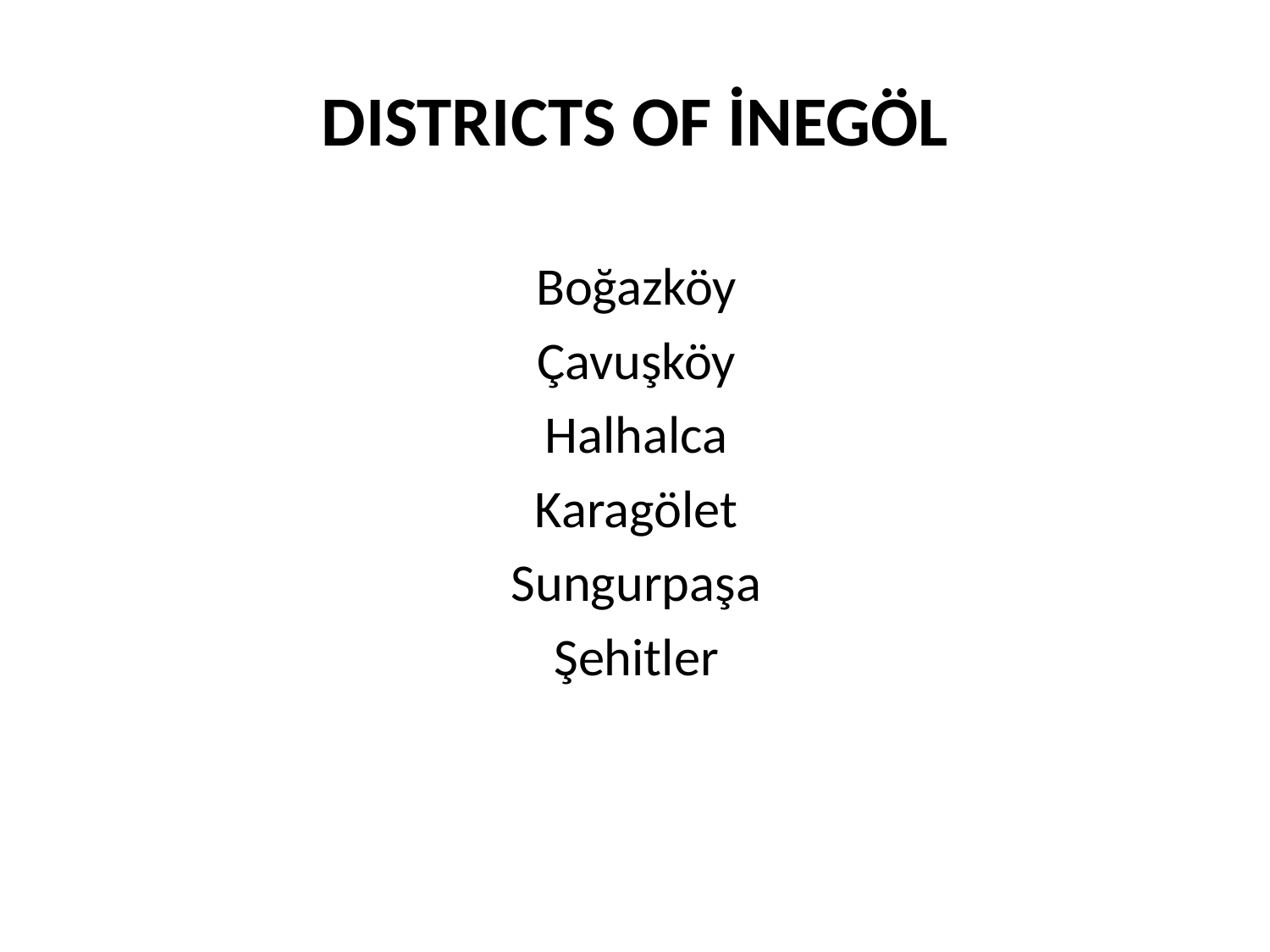

# DISTRICTS OF İNEGÖL
Boğazköy
Çavuşköy
Halhalca
Karagölet
Sungurpaşa
Şehitler